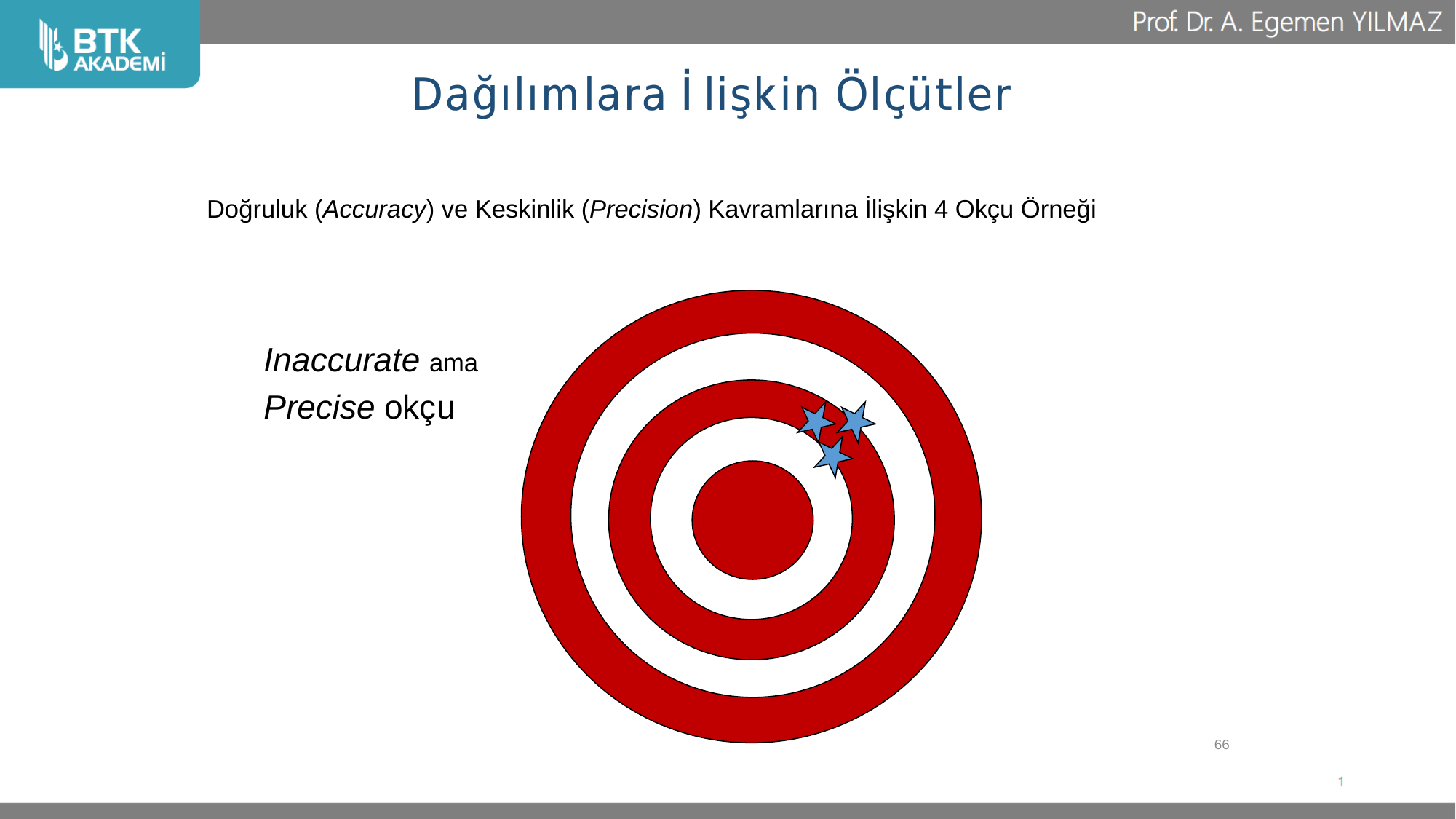

# Dağılımlara İlişkin Ölçütler

Doğruluk (Accuracy) ve Keskinlik (Precision) Kavramlarına İlişkin 4 Okçu Örneği

Inaccurate ama
Precise okçu

66